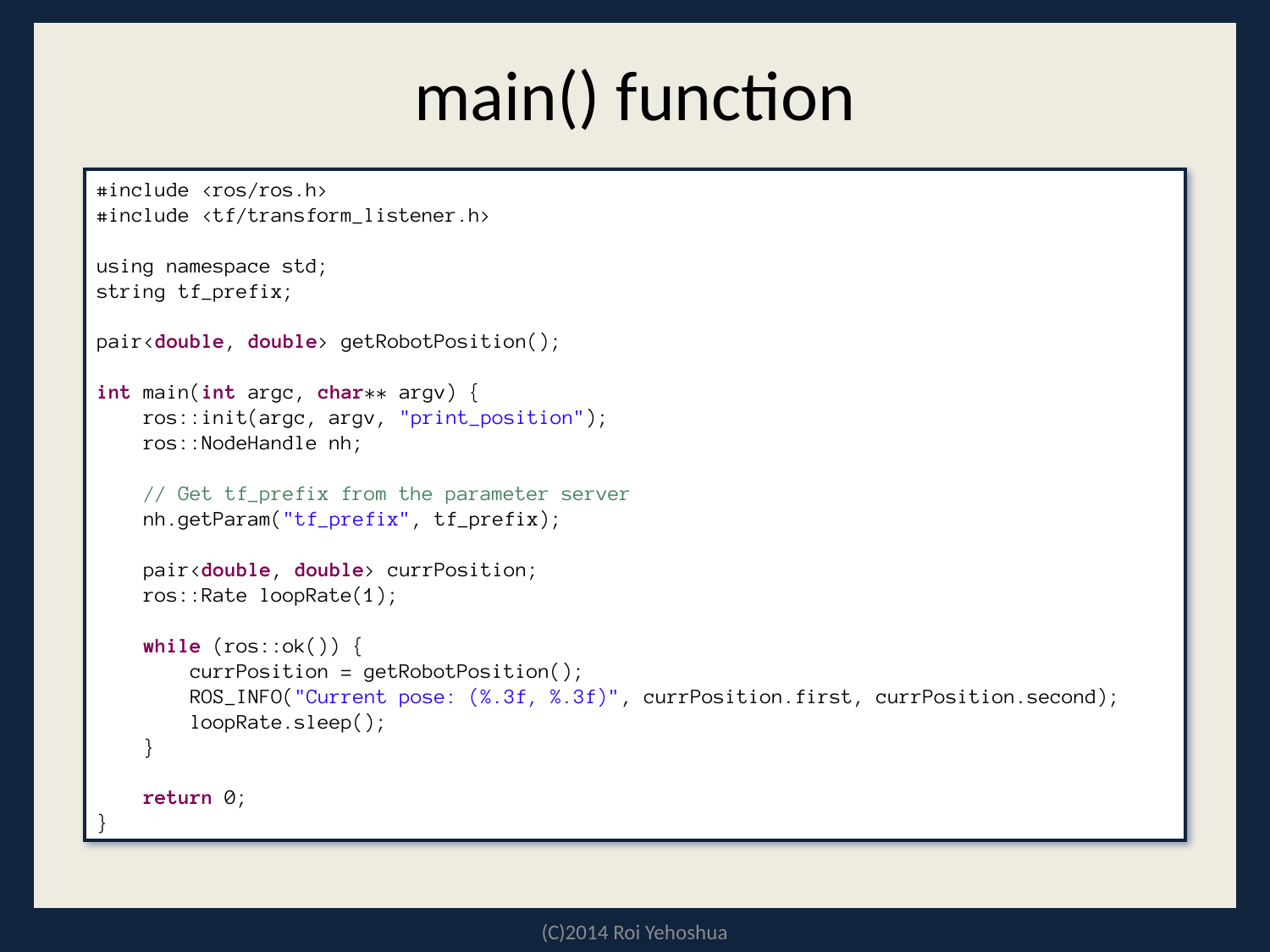

# main() function
#include <ros/ros.h>
#include <tf/transform_listener.h>

using namespace std;
string tf_prefix;

pair<double, double> getRobotPosition();

int main(int argc, char** argv) {
    ros::init(argc, argv, "print_position");
    ros::NodeHandle nh;

    // Get tf_prefix from the parameter server
    nh.getParam("tf_prefix", tf_prefix);

    pair<double, double> currPosition;
    ros::Rate loopRate(1);

    while (ros::ok()) {
        currPosition = getRobotPosition();
        ROS_INFO("Current pose: (%.3f, %.3f)", currPosition.first, currPosition.second);
        loopRate.sleep();
    }

    return 0;
}
(C)2014 Roi Yehoshua